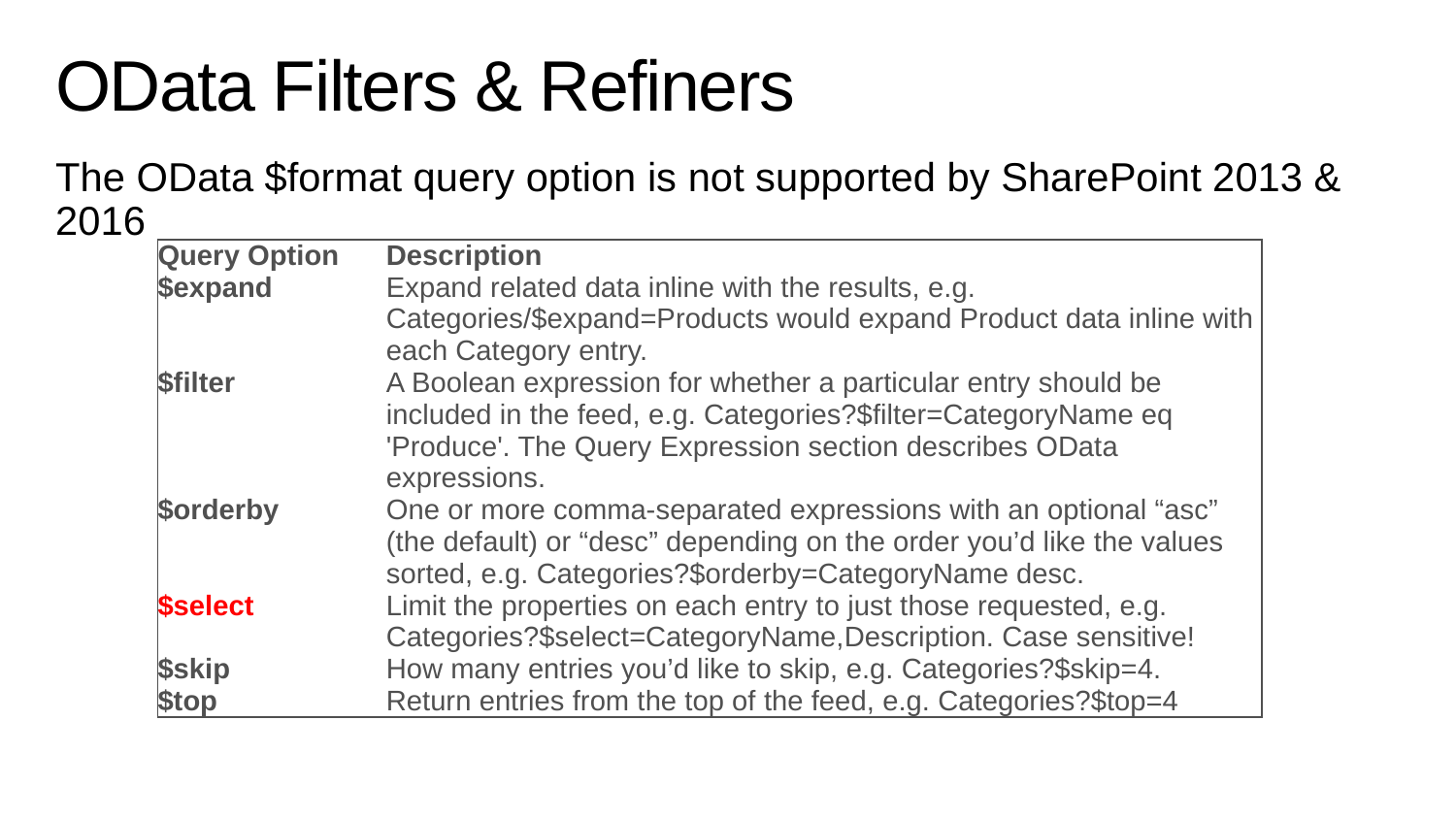

# OData Filters & Refiners
The OData $format query option is not supported by SharePoint 2013 & 2016

| Query Option | Description |
| --- | --- |
| $expand | Expand related data inline with the results, e.g. Categories/$expand=Products would expand Product data inline with each Category entry. |
| $filter | A Boolean expression for whether a particular entry should be included in the feed, e.g. Categories?$filter=CategoryName eq 'Produce'. The Query Expression section describes OData expressions. |
| $orderby | One or more comma-separated expressions with an optional “asc” (the default) or “desc” depending on the order you’d like the values sorted, e.g. Categories?$orderby=CategoryName desc. |
| $select | Limit the properties on each entry to just those requested, e.g. Categories?$select=CategoryName,Description. Case sensitive! |
| $skip | How many entries you’d like to skip, e.g. Categories?$skip=4. |
| $top | Return entries from the top of the feed, e.g. Categories?$top=4 |